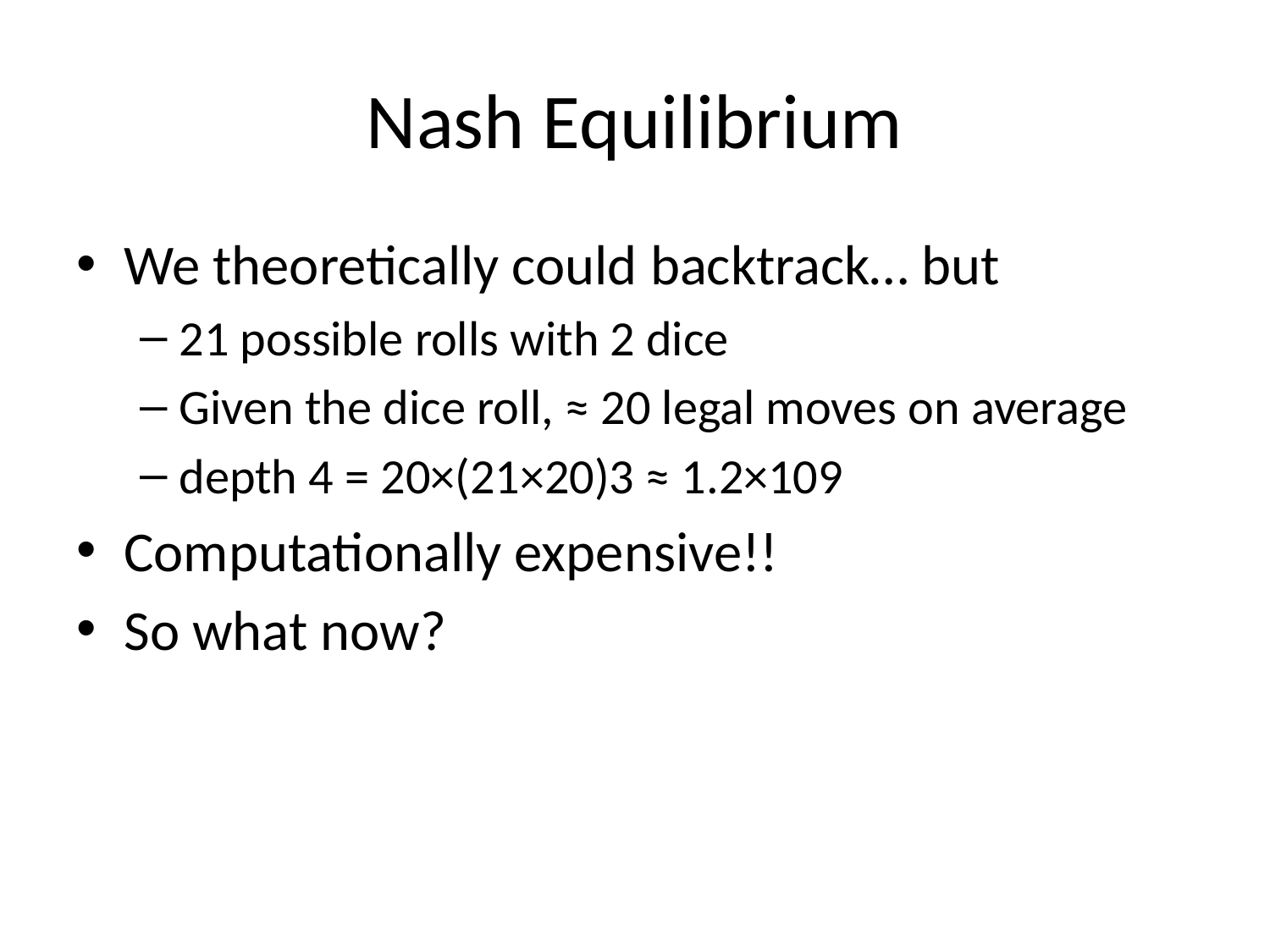

# Nash Equilibrium
We theoretically could backtrack… but
21 possible rolls with 2 dice
Given the dice roll, ≈ 20 legal moves on average
depth 4 = 20×(21×20)3 ≈ 1.2×109
Computationally expensive!!
So what now?